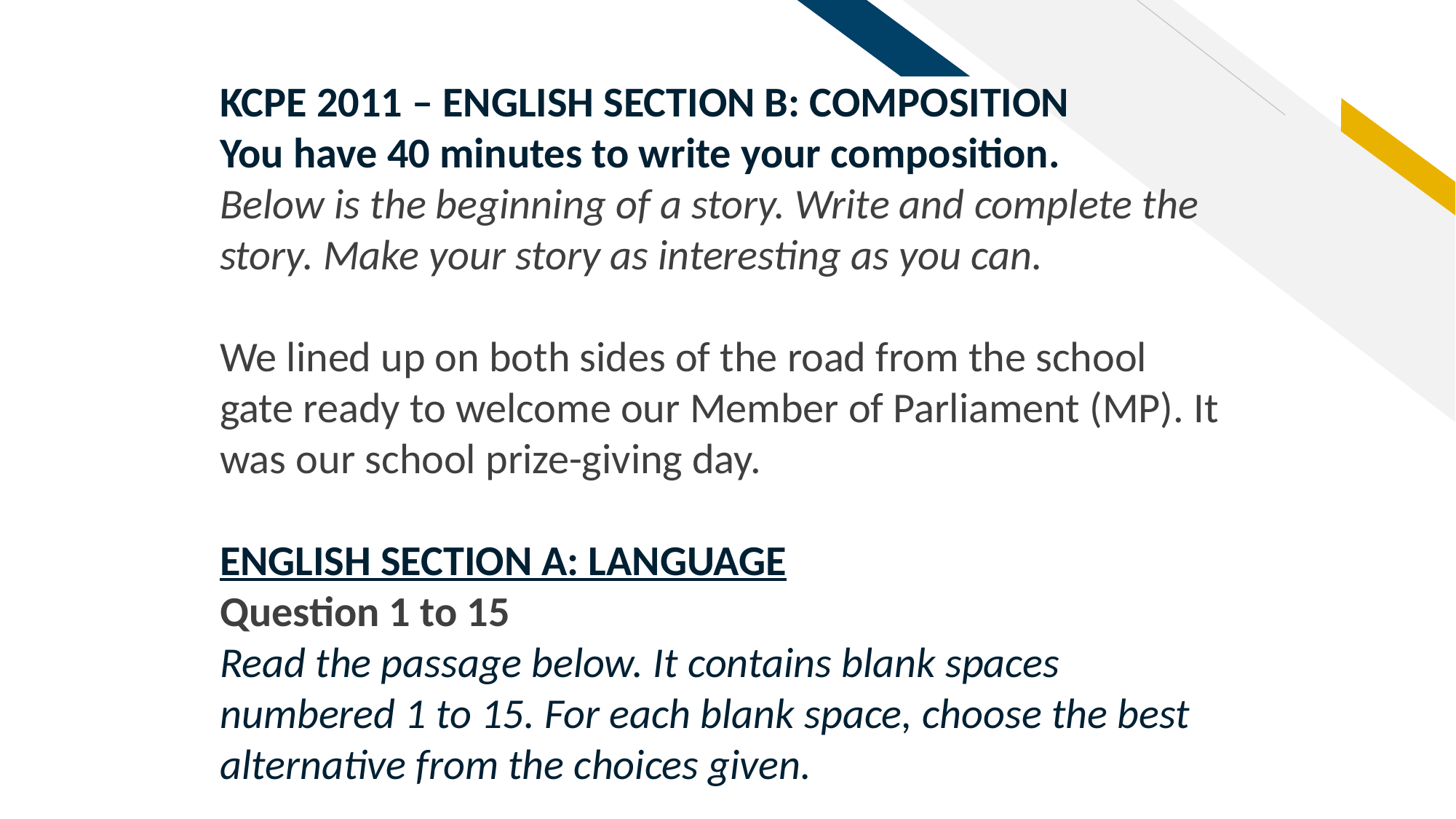

KCPE 2011 – ENGLISH SECTION B: COMPOSITION
You have 40 minutes to write your composition.
Below is the beginning of a story. Write and complete the story. Make your story as interesting as you can.

We lined up on both sides of the road from the school gate ready to welcome our Member of Parliament (MP). It was our school prize-giving day.

ENGLISH SECTION A: LANGUAGE
Question 1 to 15
Read the passage below. It contains blank spaces numbered 1 to 15. For each blank space, choose the best alternative from the choices given.